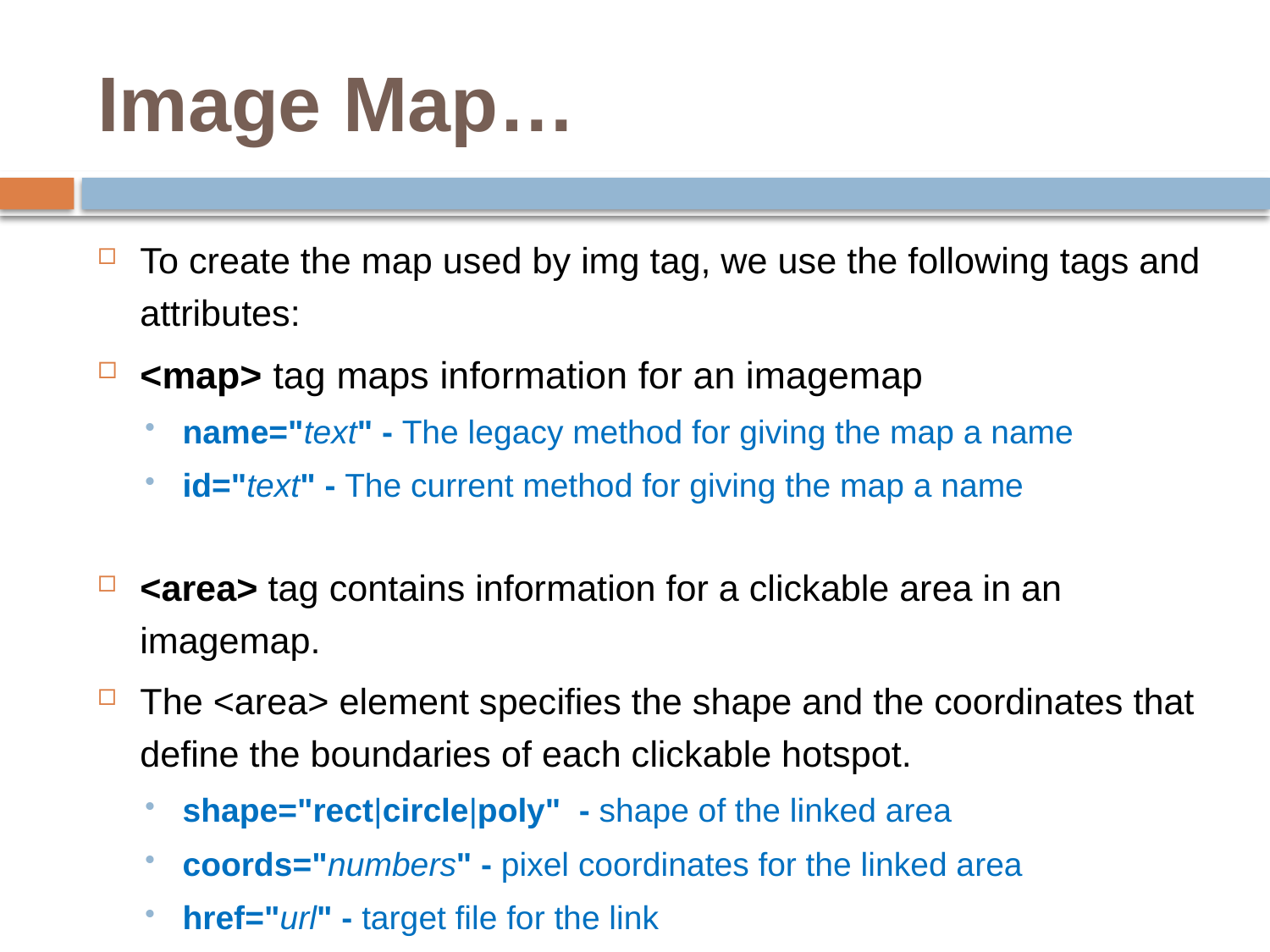

# Image Map…
To create the map used by img tag, we use the following tags and attributes:
<map> tag maps information for an imagemap
name="text" - The legacy method for giving the map a name
id="text" - The current method for giving the map a name

<area> tag contains information for a clickable area in an imagemap.
The <area> element specifies the shape and the coordinates that define the boundaries of each clickable hotspot.
shape="rect|circle|poly"  - shape of the linked area
coords="numbers" - pixel coordinates for the linked area
href="url" - target file for the link